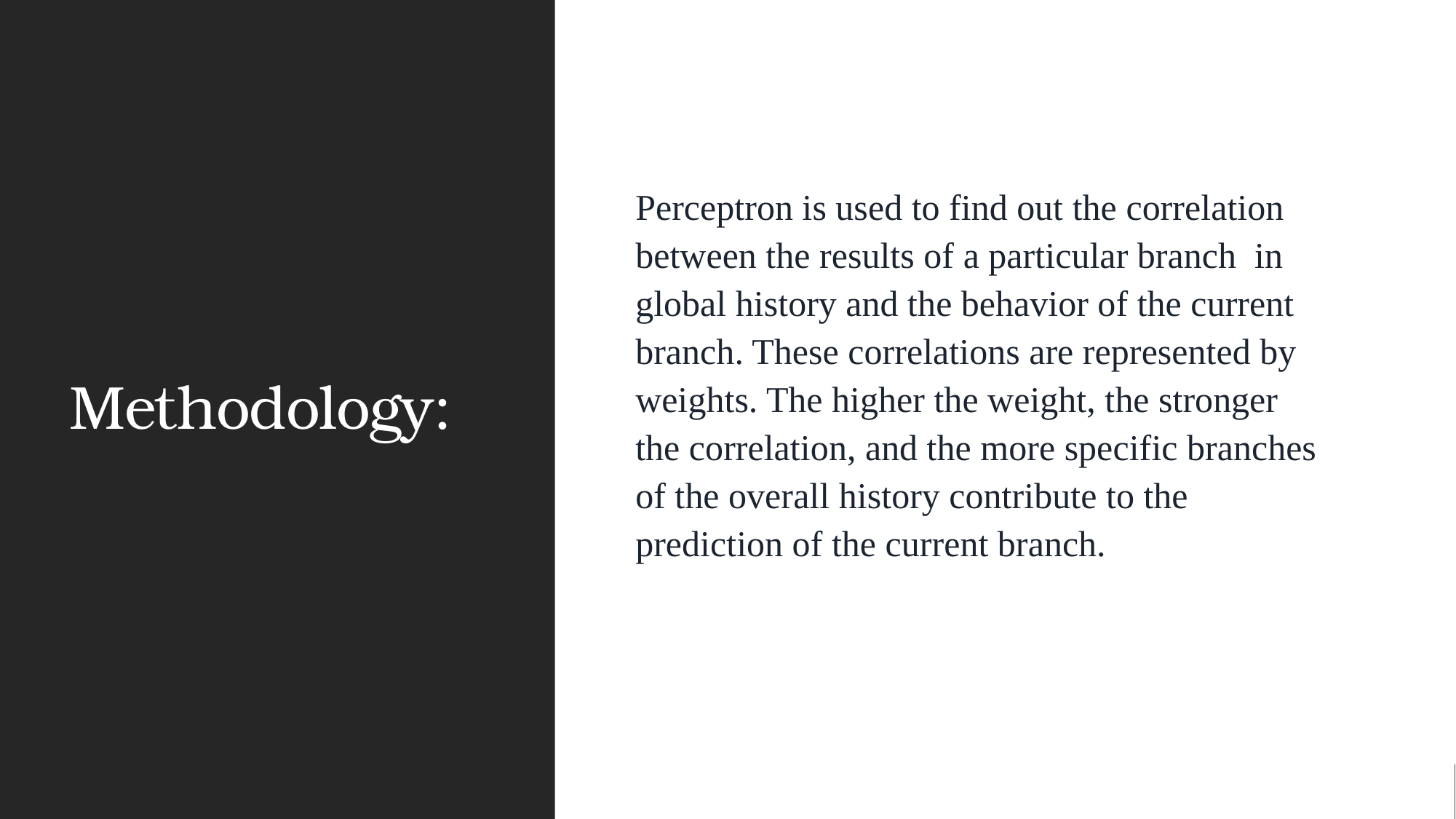

# Methodology:
Perceptron is used to find out the correlation between the results of a particular branch  in  global history and the behavior of the current branch. These correlations are represented by  weights. The higher the weight, the stronger the correlation, and the more specific branches of the overall history contribute to the prediction of the current branch.